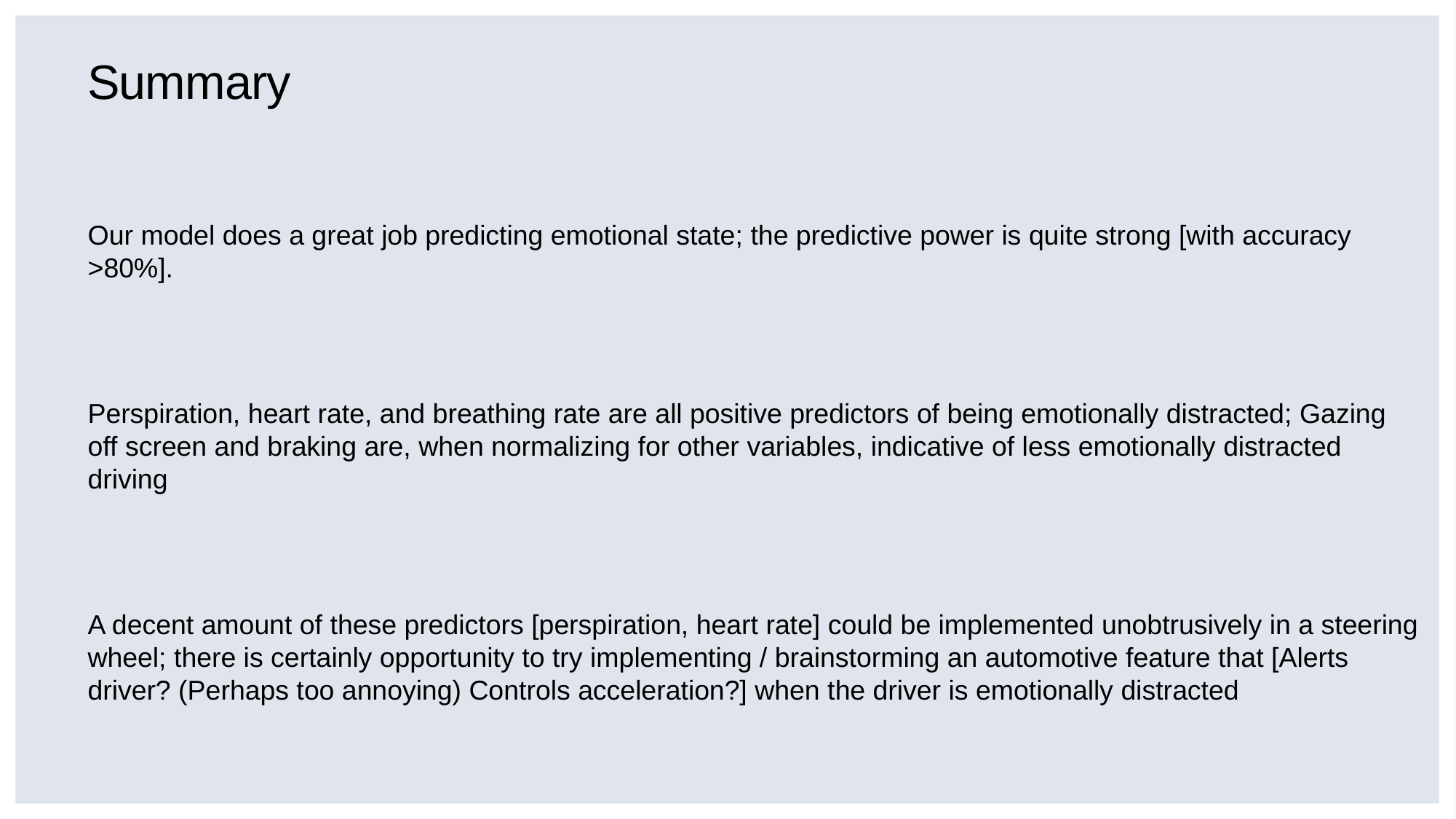

# Summary
Our model does a great job predicting emotional state; the predictive power is quite strong [with accuracy >80%].

Perspiration, heart rate, and breathing rate are all positive predictors of being emotionally distracted; Gazing off screen and braking are, when normalizing for other variables, indicative of less emotionally distracted driving

A decent amount of these predictors [perspiration, heart rate] could be implemented unobtrusively in a steering wheel; there is certainly opportunity to try implementing / brainstorming an automotive feature that [Alerts driver? (Perhaps too annoying) Controls acceleration?] when the driver is emotionally distracted